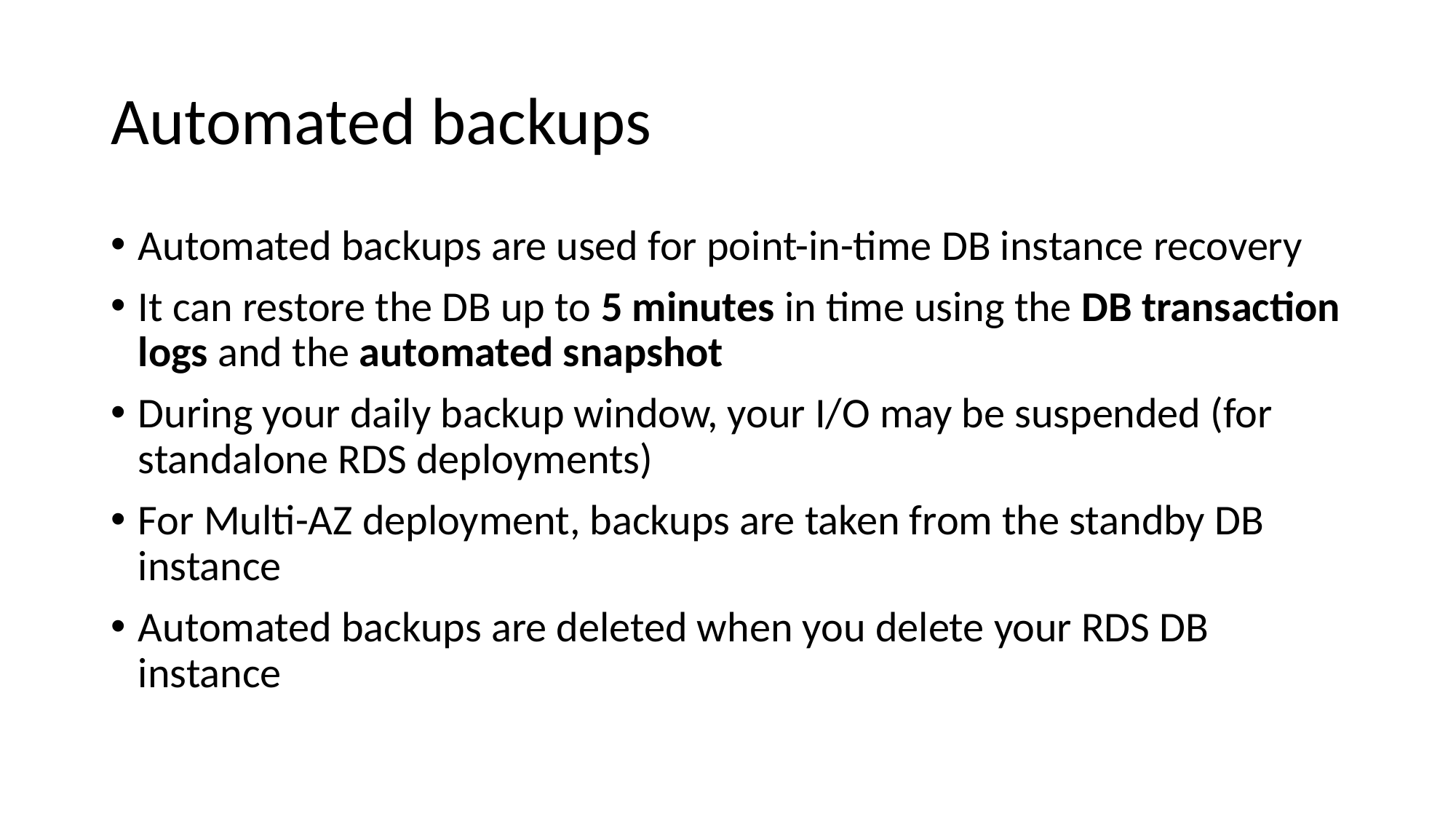

# Automated backups
Automated backups are used for point-in-time DB instance recovery
It can restore the DB up to 5 minutes in time using the DB transaction logs and the automated snapshot
During your daily backup window, your I/O may be suspended (for standalone RDS deployments)
For Multi-AZ deployment, backups are taken from the standby DB instance
Automated backups are deleted when you delete your RDS DB instance